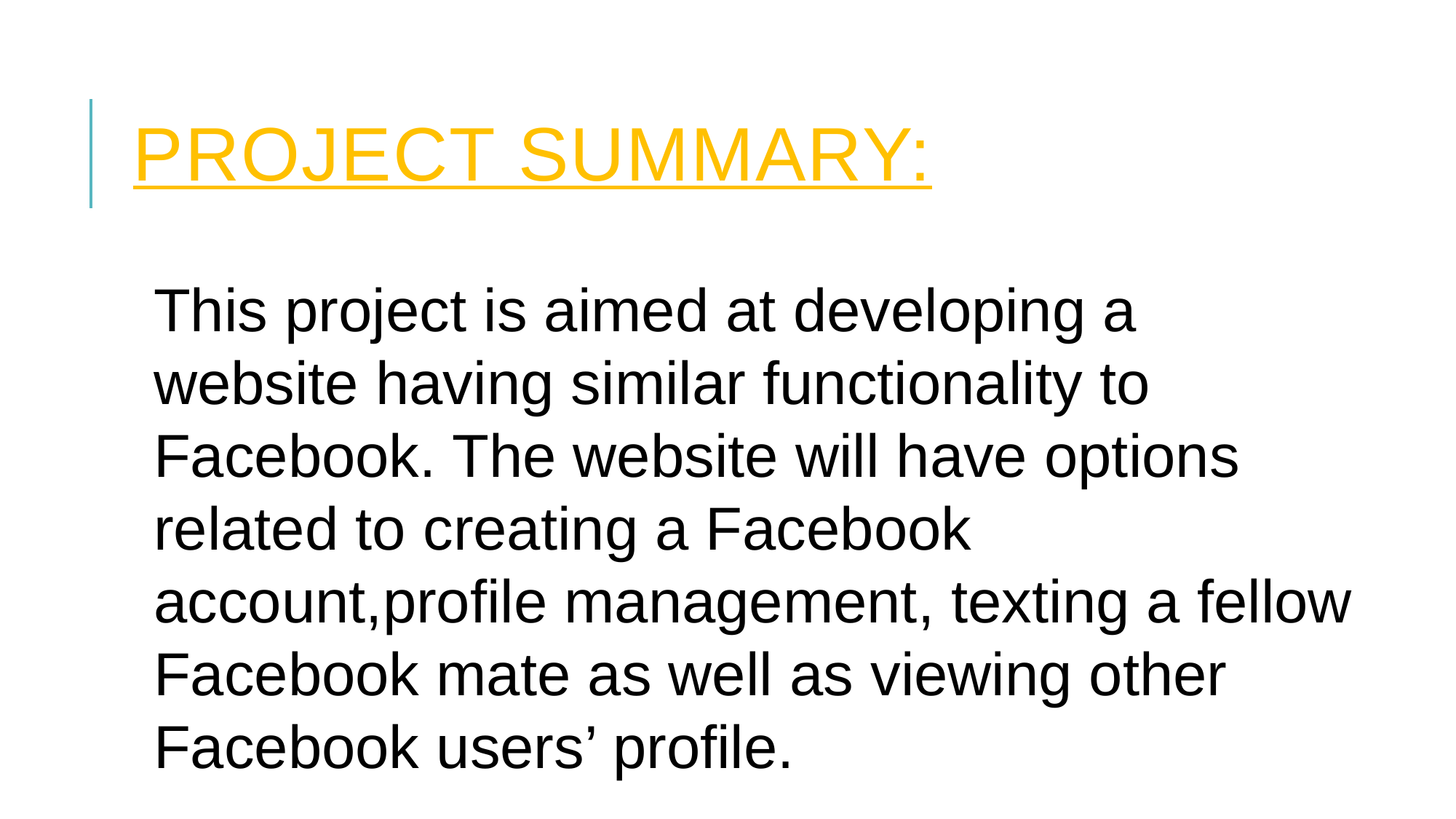

# PROJECT SUMMARY:
This project is aimed at developing a website having similar functionality to Facebook. The website will have options related to creating a Facebook account,profile management, texting a fellow Facebook mate as well as viewing other Facebook users’ profile.